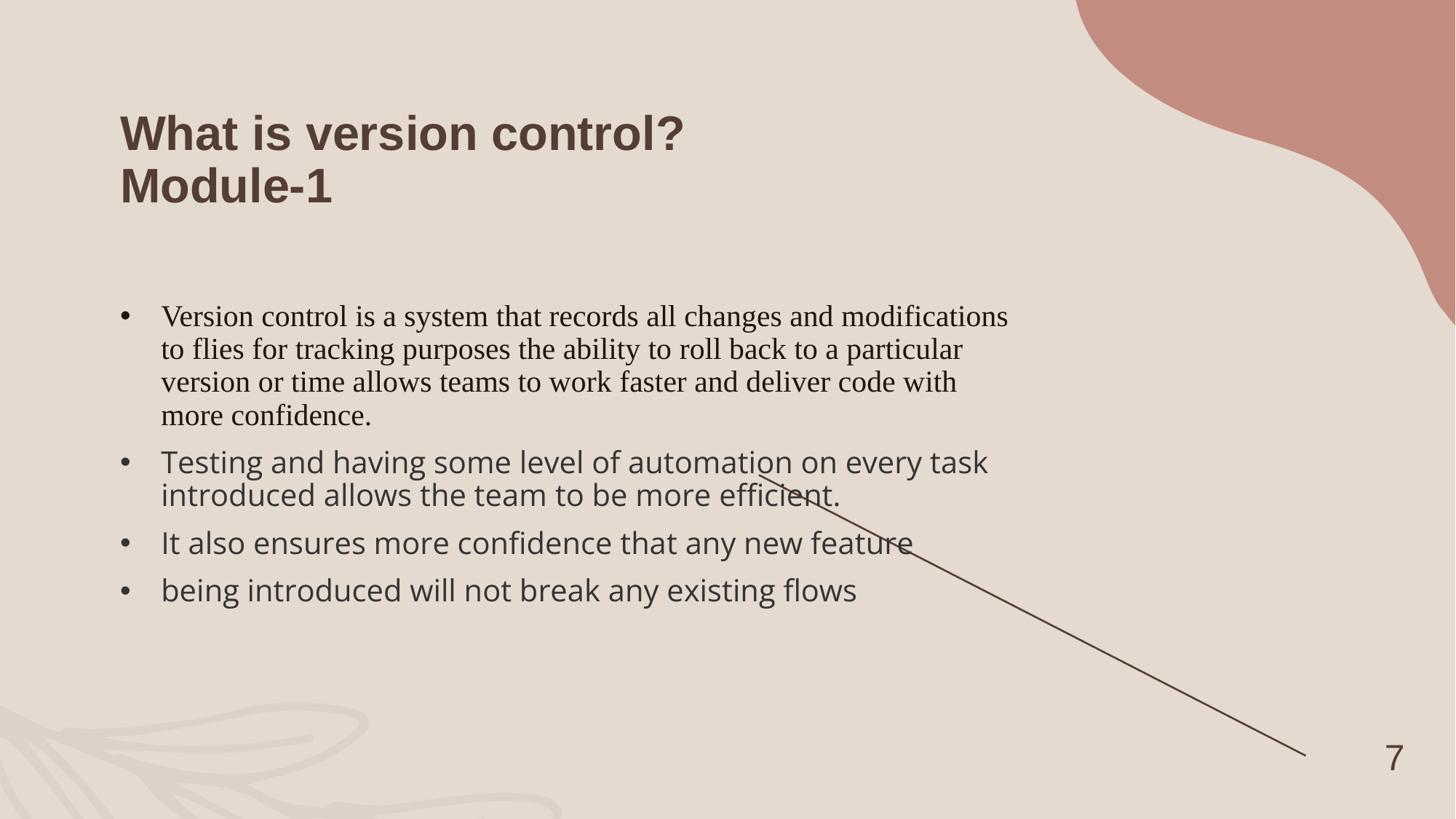

# What is version control? Module-1

Version control is a system that records all changes and modifications to flies for tracking purposes the ability to roll back to a particular version or time allows teams to work faster and deliver code with more confidence.
Testing and having some level of automation on every task introduced allows the team to be more efficient.
It also ensures more confidence that any new feature
being introduced will not break any existing flows

7